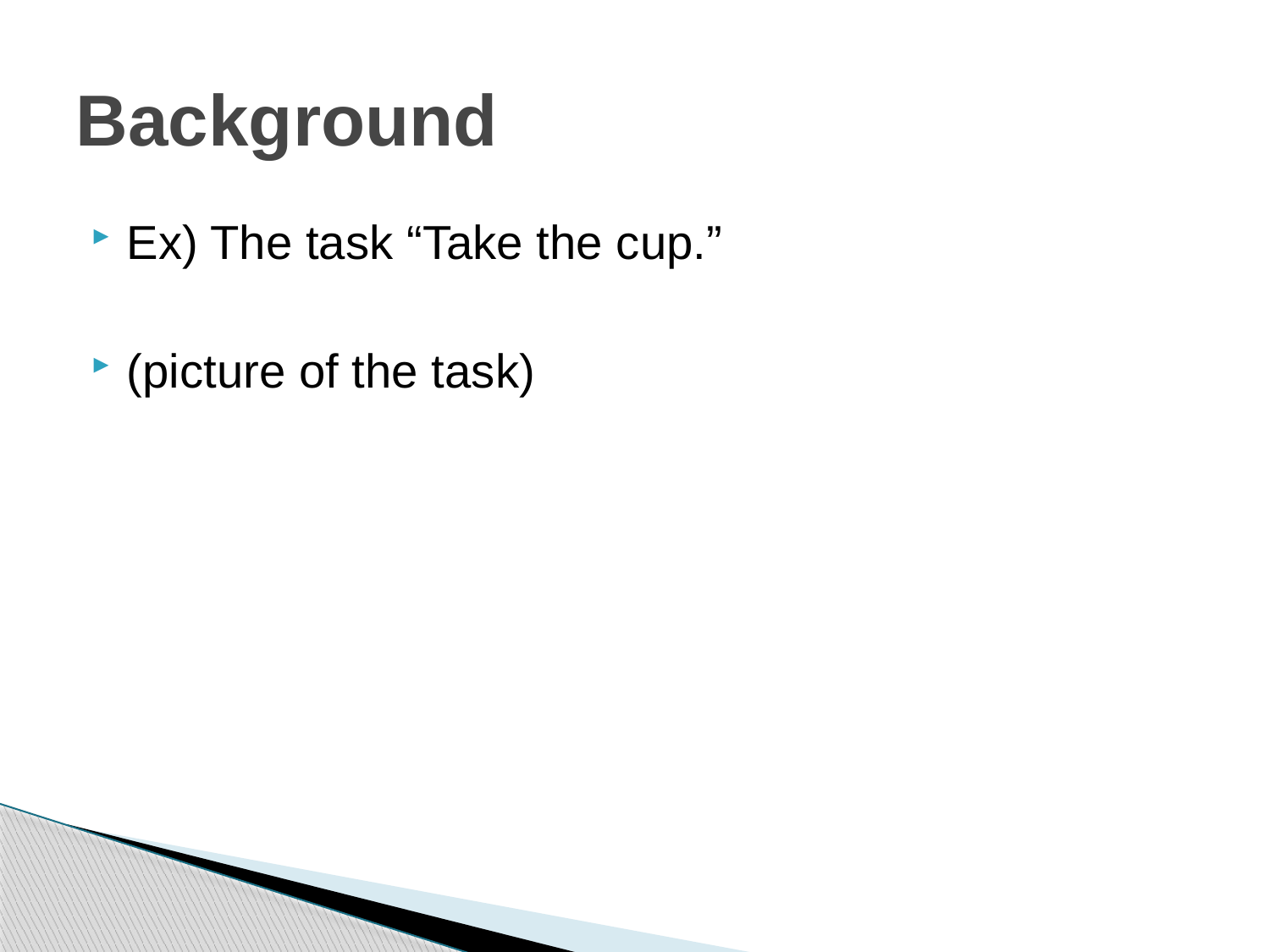

# Background
Ex) The task “Take the cup.”

(picture of the task)